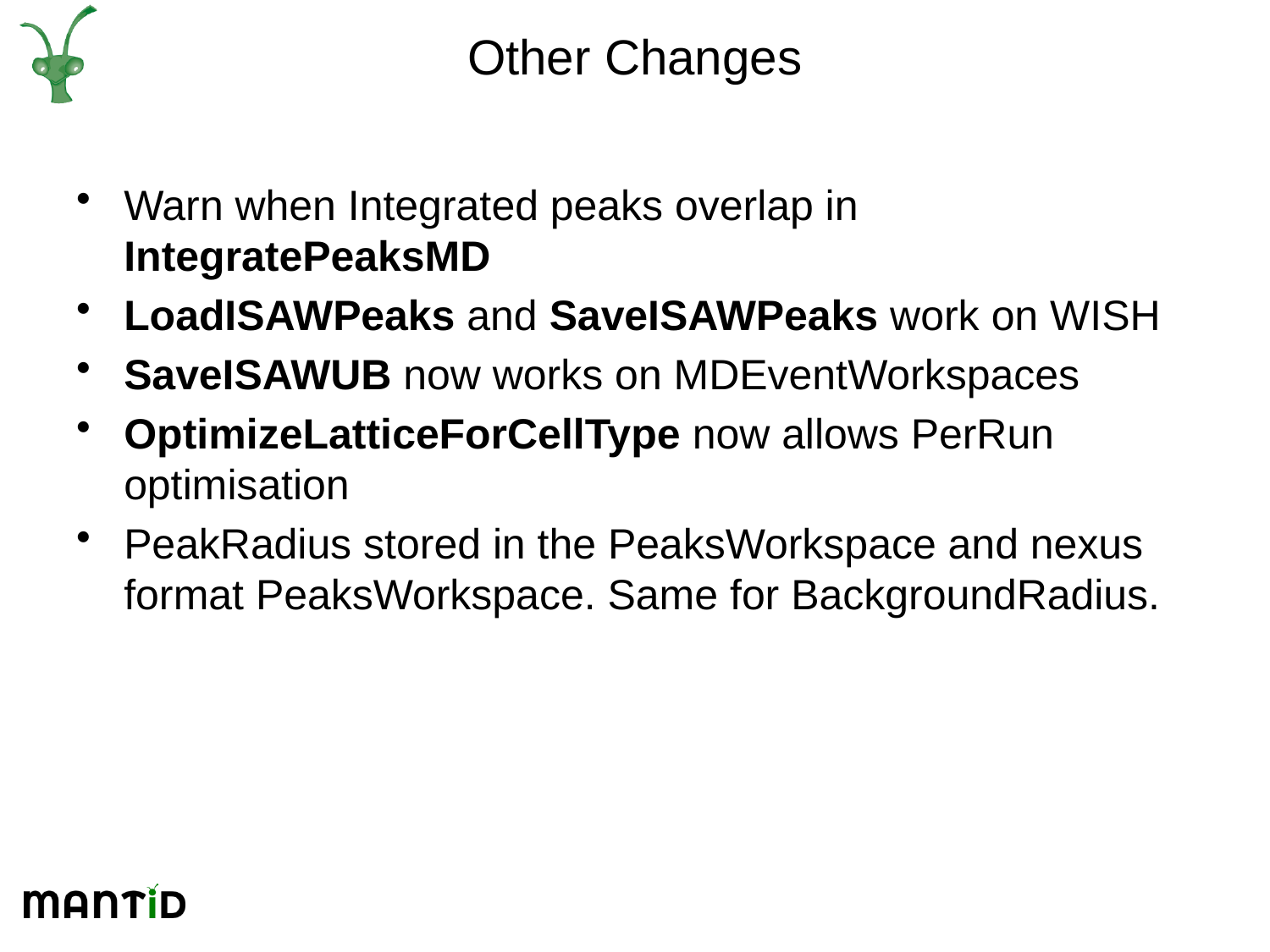

# Other Changes
Warn when Integrated peaks overlap in IntegratePeaksMD
LoadISAWPeaks and SaveISAWPeaks work on WISH
SaveISAWUB now works on MDEventWorkspaces
OptimizeLatticeForCellType now allows PerRun optimisation
PeakRadius stored in the PeaksWorkspace and nexus format PeaksWorkspace. Same for BackgroundRadius.